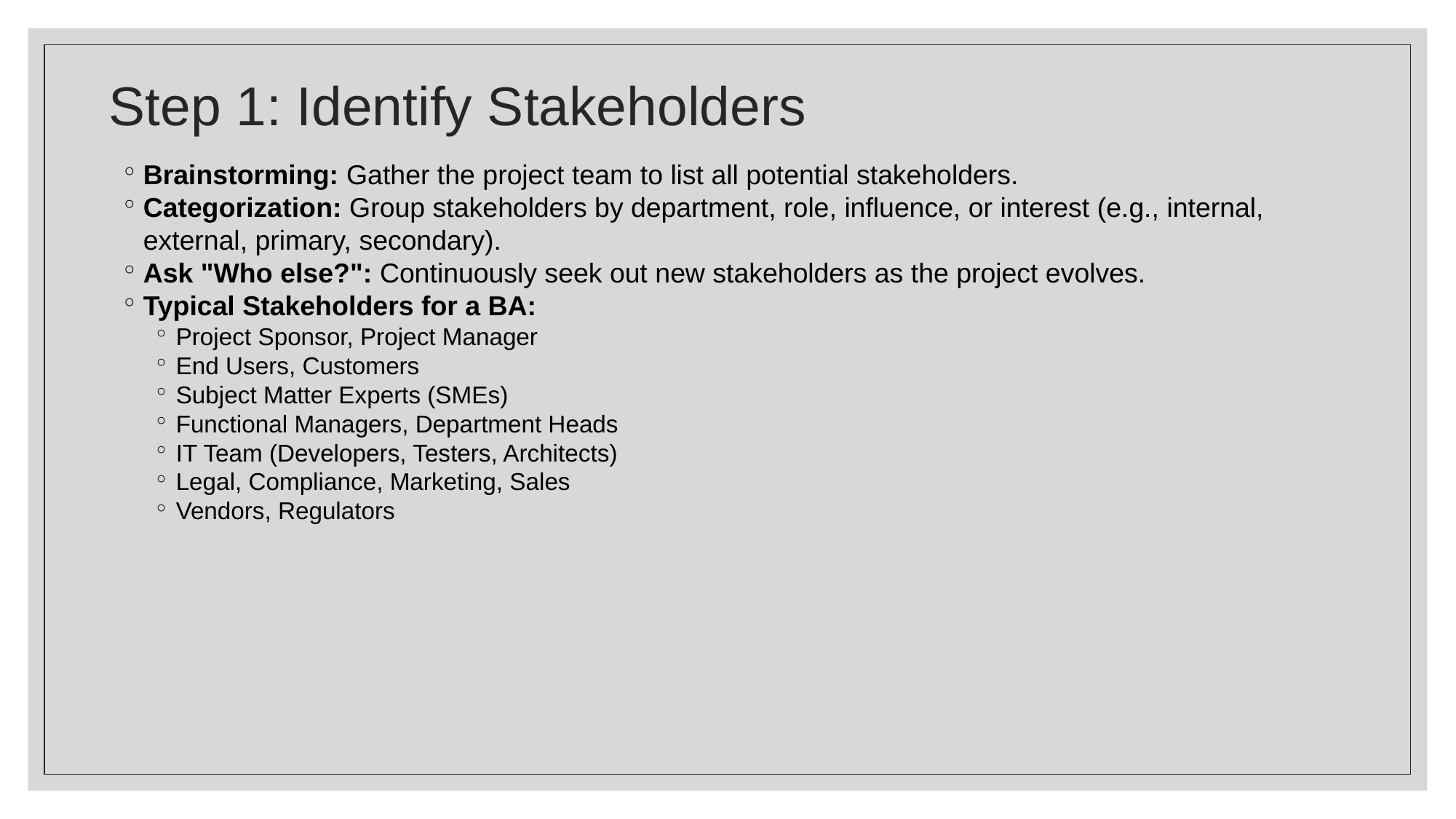

# Step 1: Identify Stakeholders
Brainstorming: Gather the project team to list all potential stakeholders.
Categorization: Group stakeholders by department, role, influence, or interest (e.g., internal, external, primary, secondary).
Ask "Who else?": Continuously seek out new stakeholders as the project evolves.
Typical Stakeholders for a BA:
Project Sponsor, Project Manager
End Users, Customers
Subject Matter Experts (SMEs)
Functional Managers, Department Heads
IT Team (Developers, Testers, Architects)
Legal, Compliance, Marketing, Sales
Vendors, Regulators